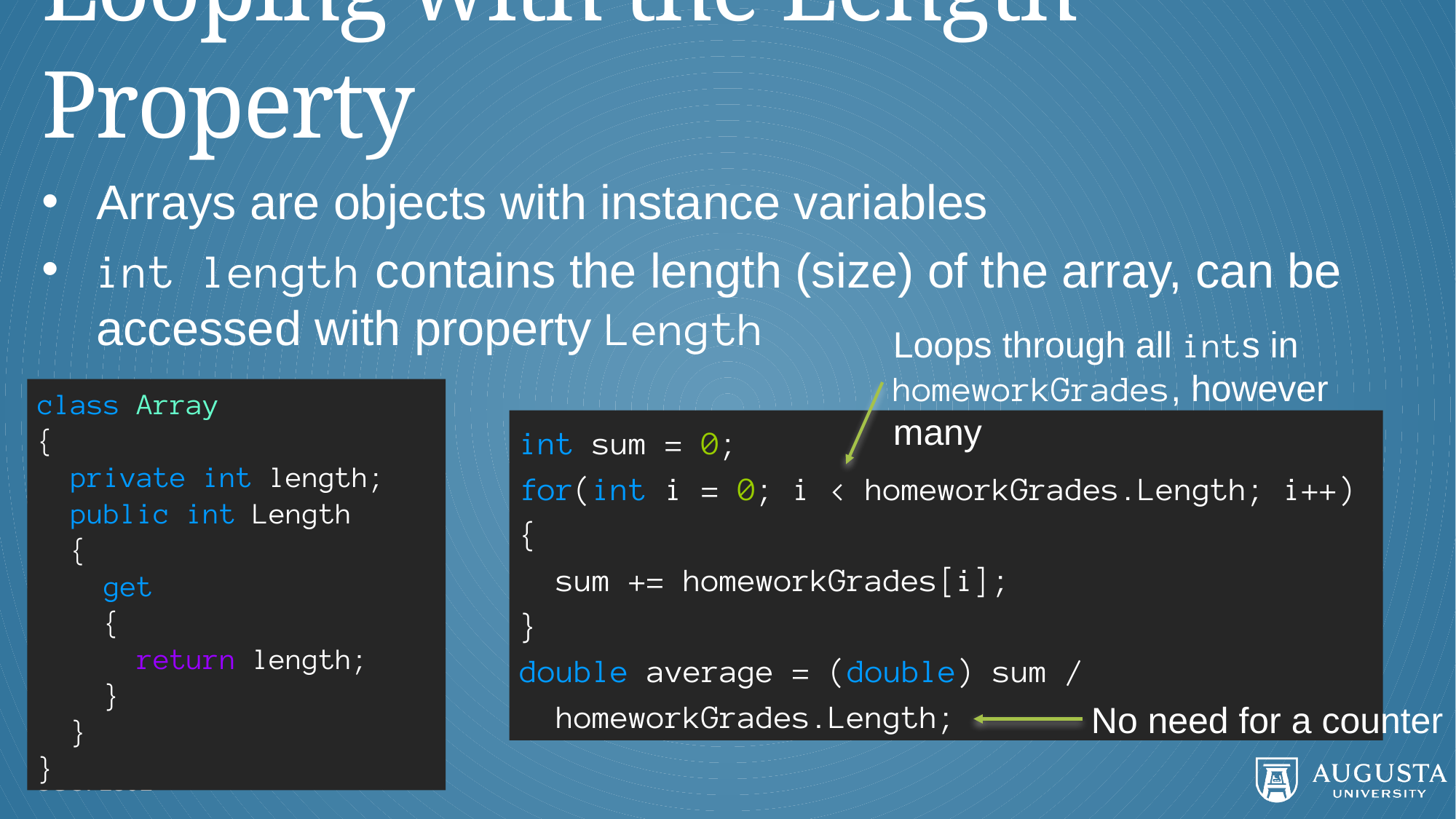

# Looping with the Length Property
Arrays are objects with instance variables
int length contains the length (size) of the array, can be accessed with property Length
Loops through all ints in homeworkGrades, however many
class Array
{
  private int length;
  public int Length
  {
    get
    {
      return length;
    }
  }
}
int sum = 0;
for(int i = 0; i < homeworkGrades.Length; i++)
{
  sum += homeworkGrades[i];
}
double average = (double) sum /
  homeworkGrades.Length;
No need for a counter
CSCI 1301